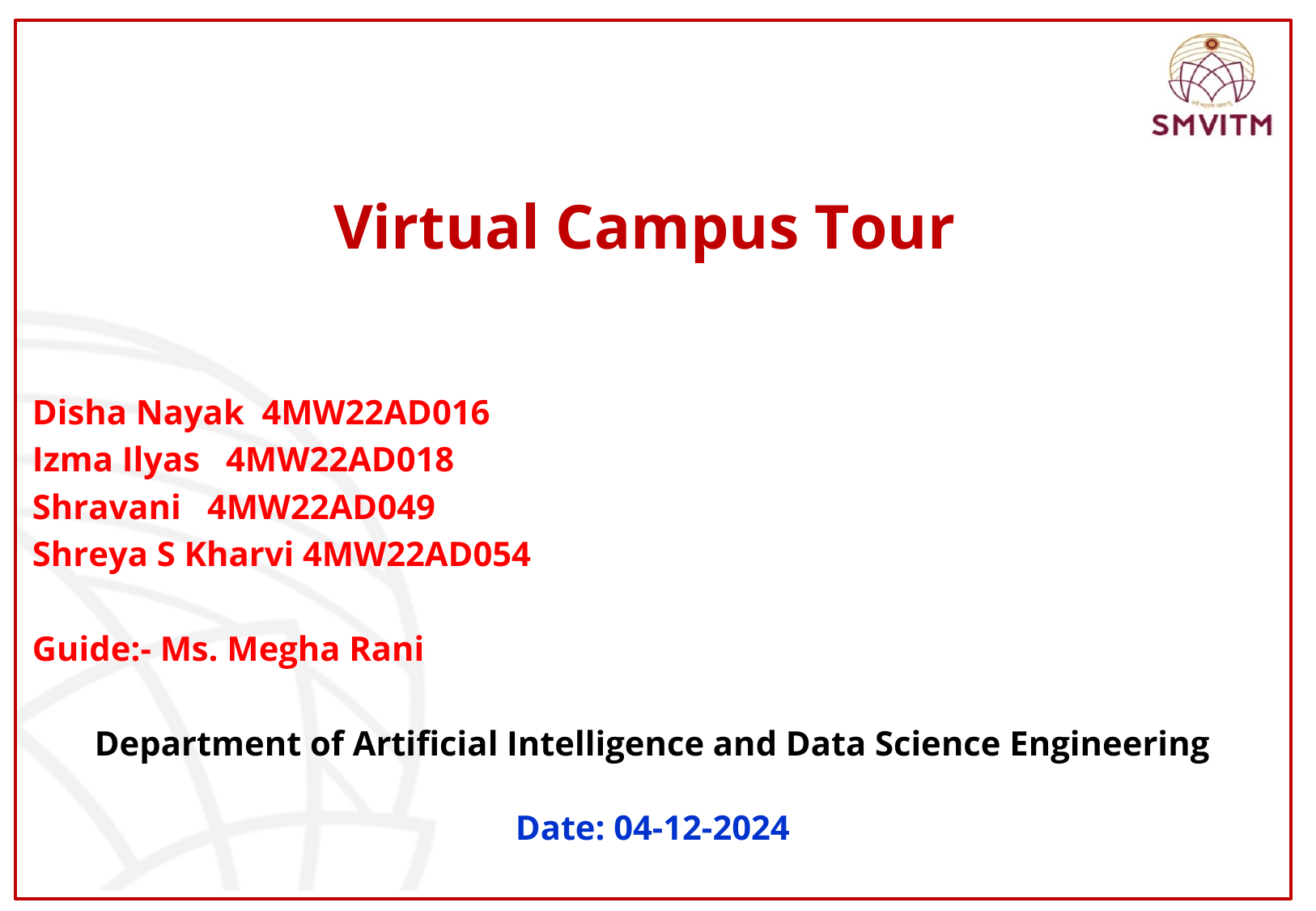

# Virtual Campus Tour
Disha Nayak  4MW22AD016
Izma Ilyas   4MW22AD018
Shravani   4MW22AD049
Shreya S Kharvi 4MW22AD054

Guide:- Ms. Megha Rani

Department of Artificial Intelligence and Data Science Engineering
Date: 04-12-2024